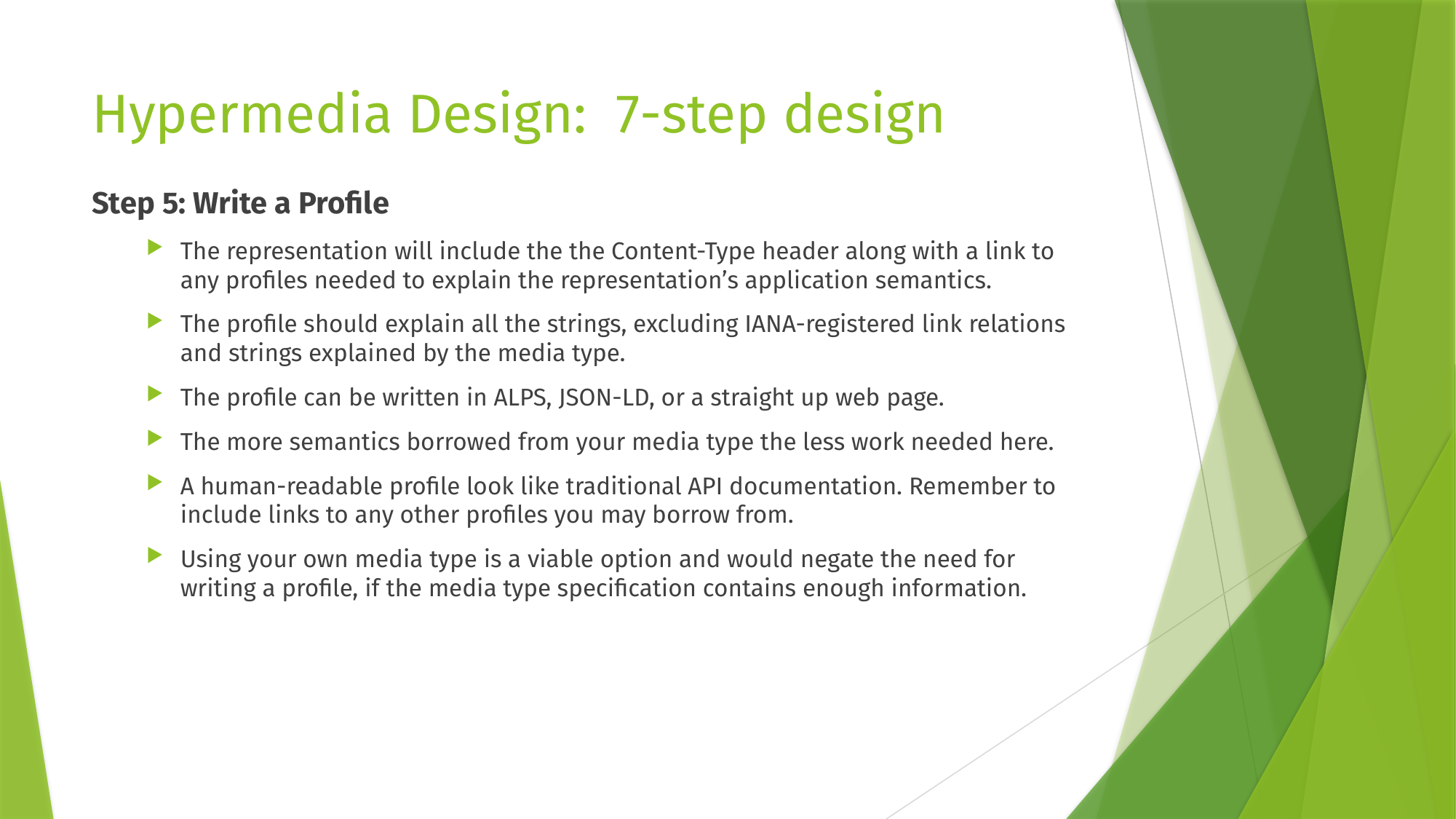

# Hypermedia Design:  7-step design
Step 5: Write a Profile
The representation will include the the Content-Type header along with a link to any profiles needed to explain the representation’s application semantics.
The profile should explain all the strings, excluding IANA-registered link relations and strings explained by the media type.
The profile can be written in ALPS, JSON-LD, or a straight up web page.
The more semantics borrowed from your media type the less work needed here.
A human-readable profile look like traditional API documentation. Remember to include links to any other profiles you may borrow from.
Using your own media type is a viable option and would negate the need for writing a profile, if the media type specification contains enough information.